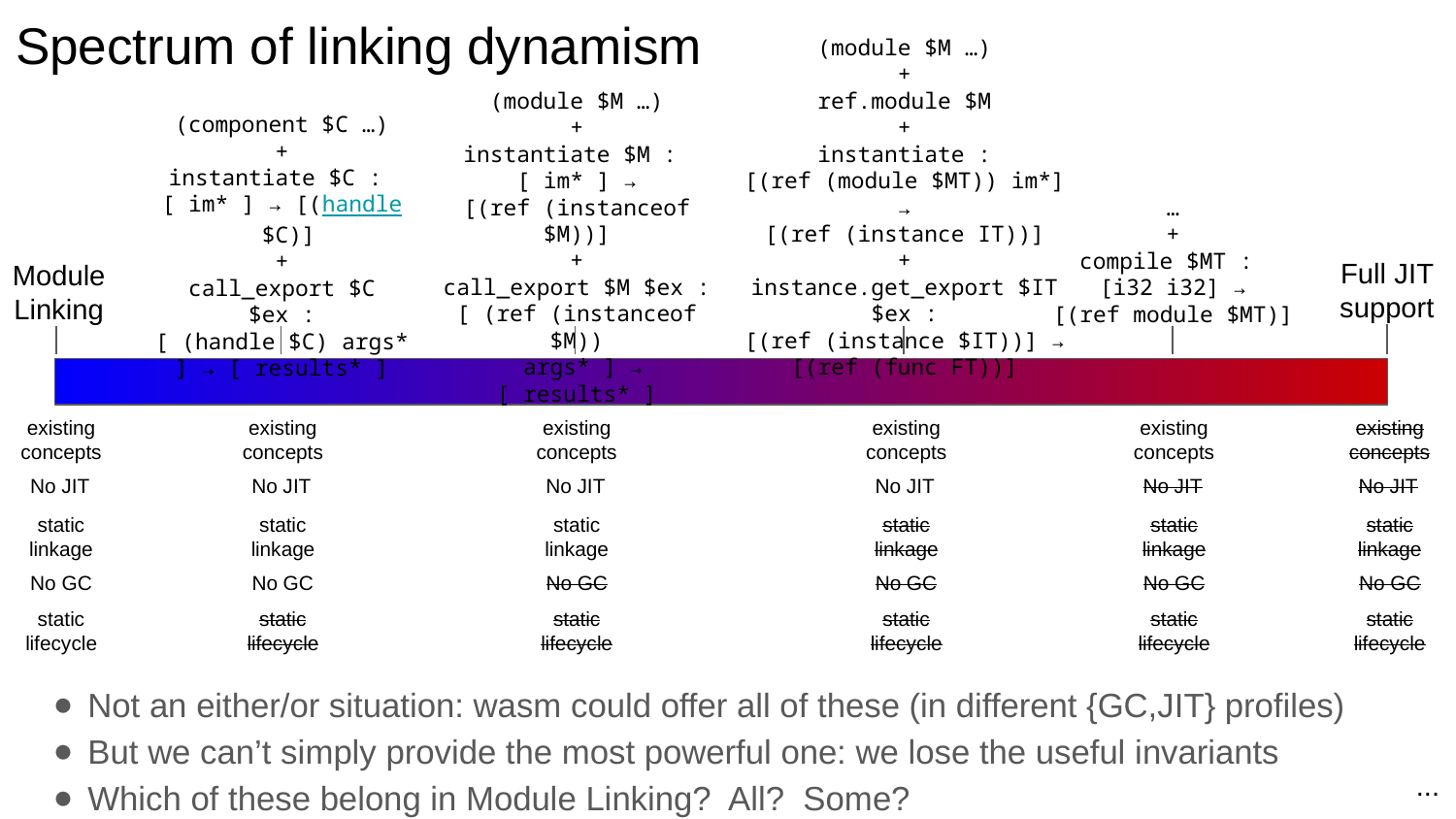

# Spectrum of linking dynamism
(module $M …)
+
ref.module $M
+
instantiate :
[(ref (module $MT)) im*] →
[(ref (instance IT))]
+
instance.get_export $IT $ex :
[(ref (instance $IT))] →
[(ref (func FT))]
(module $M …)
+
instantiate $M :
[ im* ] →
[(ref (instanceof $M))]
+
call_export $M $ex :
[ (ref (instanceof $M))
 args* ] → [ results* ]
(component $C …)
+
instantiate $C :
[ im* ] → [(handle $C)]
+
call_export $C $ex :
[ (handle $C) args* ] → [ results* ]
…
+
compile $MT :
[i32 i32] →
[(ref module $MT)]
Full JIT
support
Module
Linking

existing
concepts
No JIT
static
linkage
No GC
static
lifecycle
existing
concepts
No JIT
static
linkage
No GC
static
lifecycle
existing
concepts
No JIT
static
linkage
No GC
static
lifecycle
existing
concepts
No JIT
static
linkage
No GC
static
lifecycle
existing
concepts
No JIT
static
linkage
No GC
static
lifecycle
existing
concepts
No JIT
static
linkage
No GC
static
lifecycle
Not an either/or situation: wasm could offer all of these (in different {GC,JIT} profiles)
But we can’t simply provide the most powerful one: we lose the useful invariants
Which of these belong in Module Linking?  All?  Some?
...